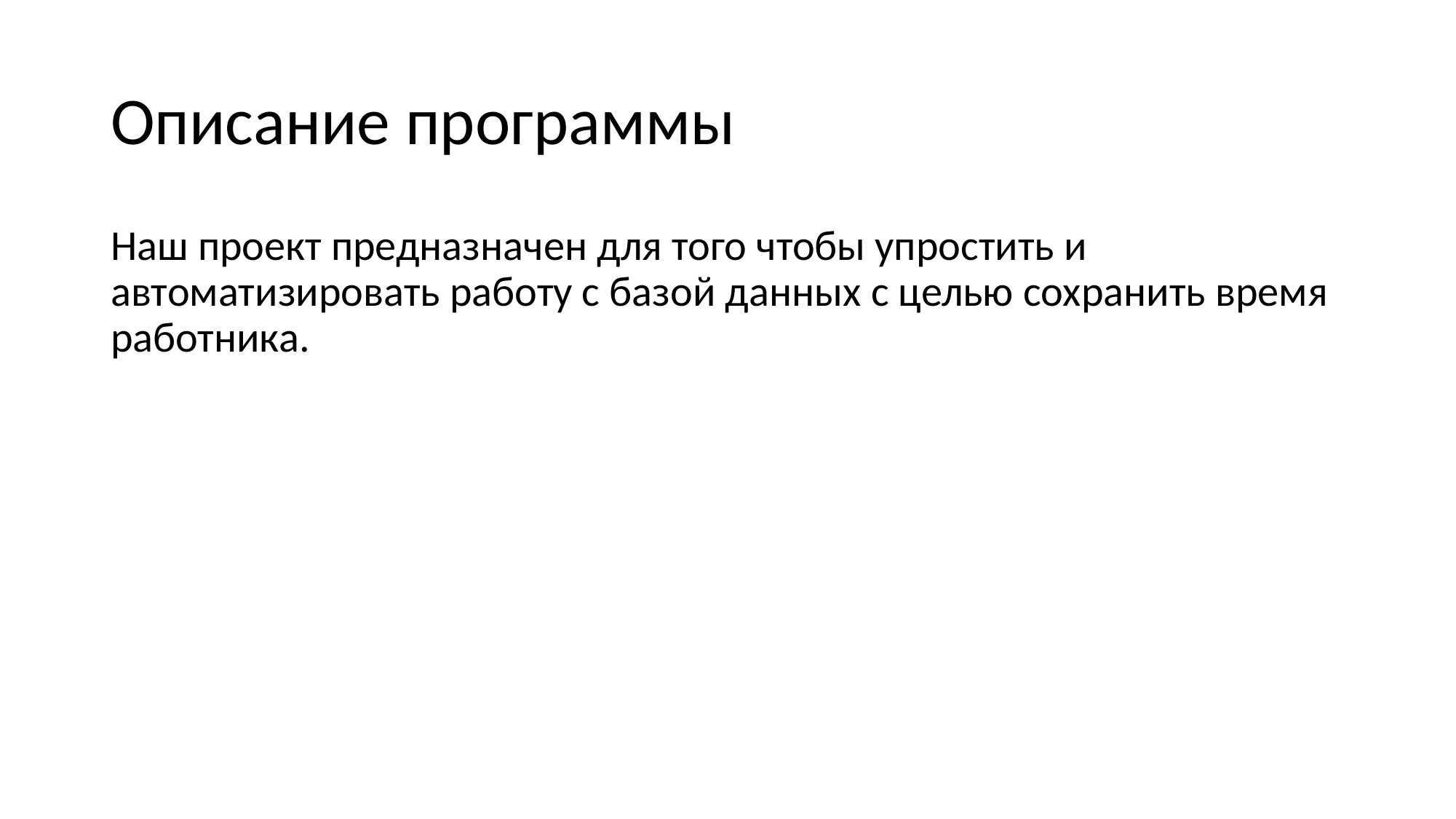

Описание программы
Наш проект предназначен для того чтобы упростить и автоматизировать работу с базой данных с целью сохранить время работника.